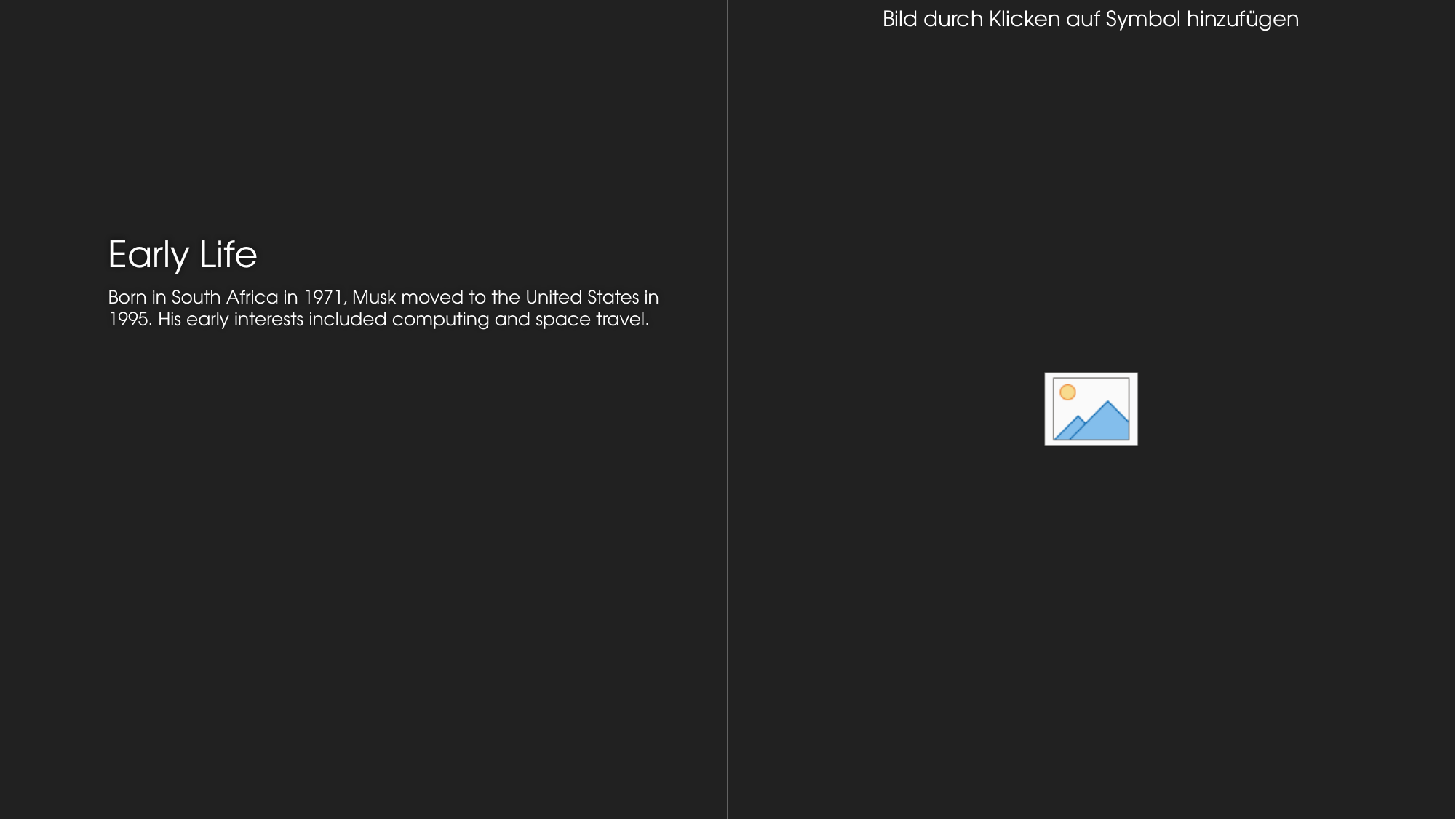

# Early Life
Born in South Africa in 1971, Musk moved to the United States in 1995. His early interests included computing and space travel.